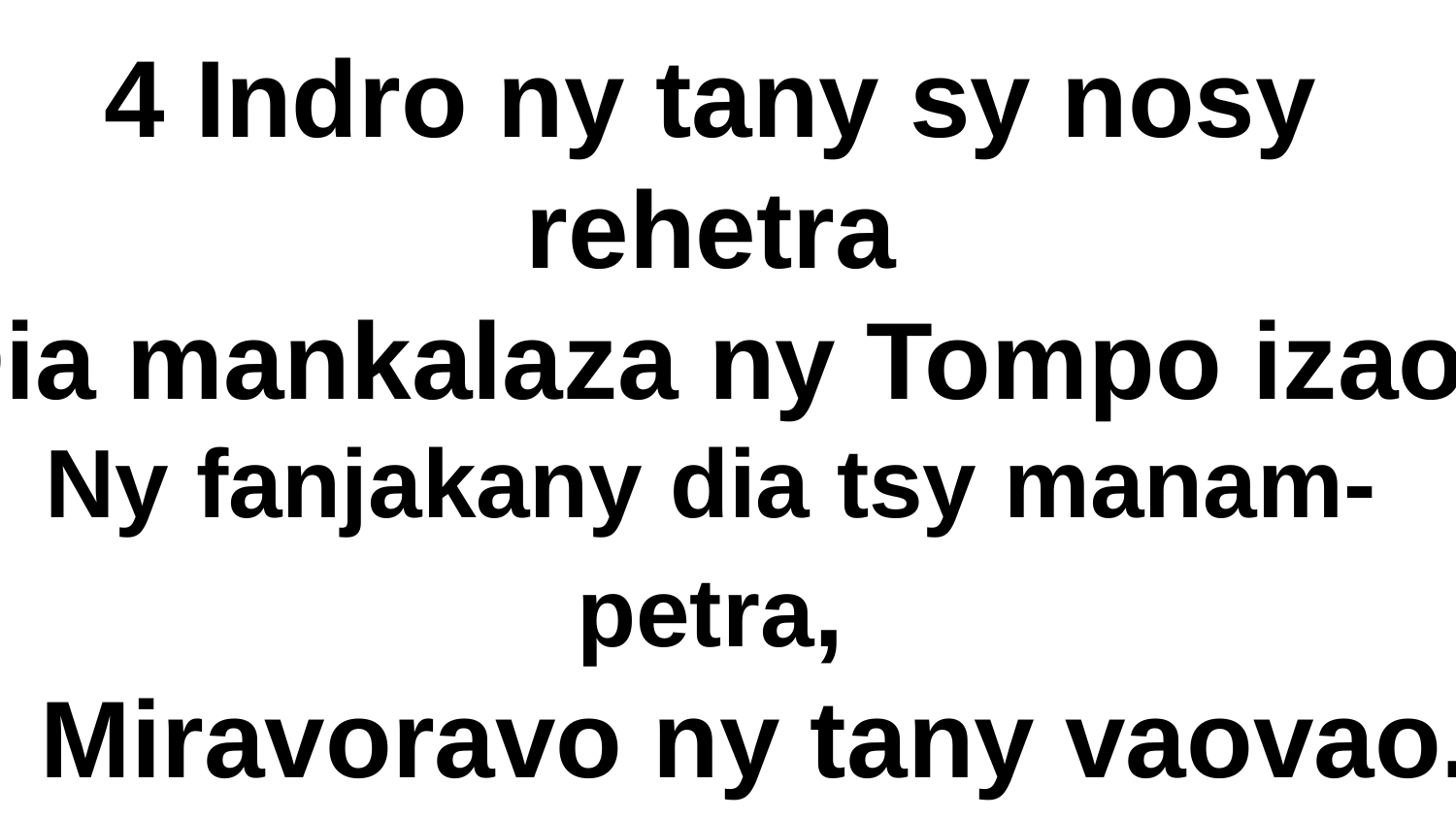

# 4 Indro ny tany sy nosy rehetra Dia mankalaza ny Tompo izao, Ny fanjakany dia tsy manam-petra, Miravoravo ny tany vaovao.